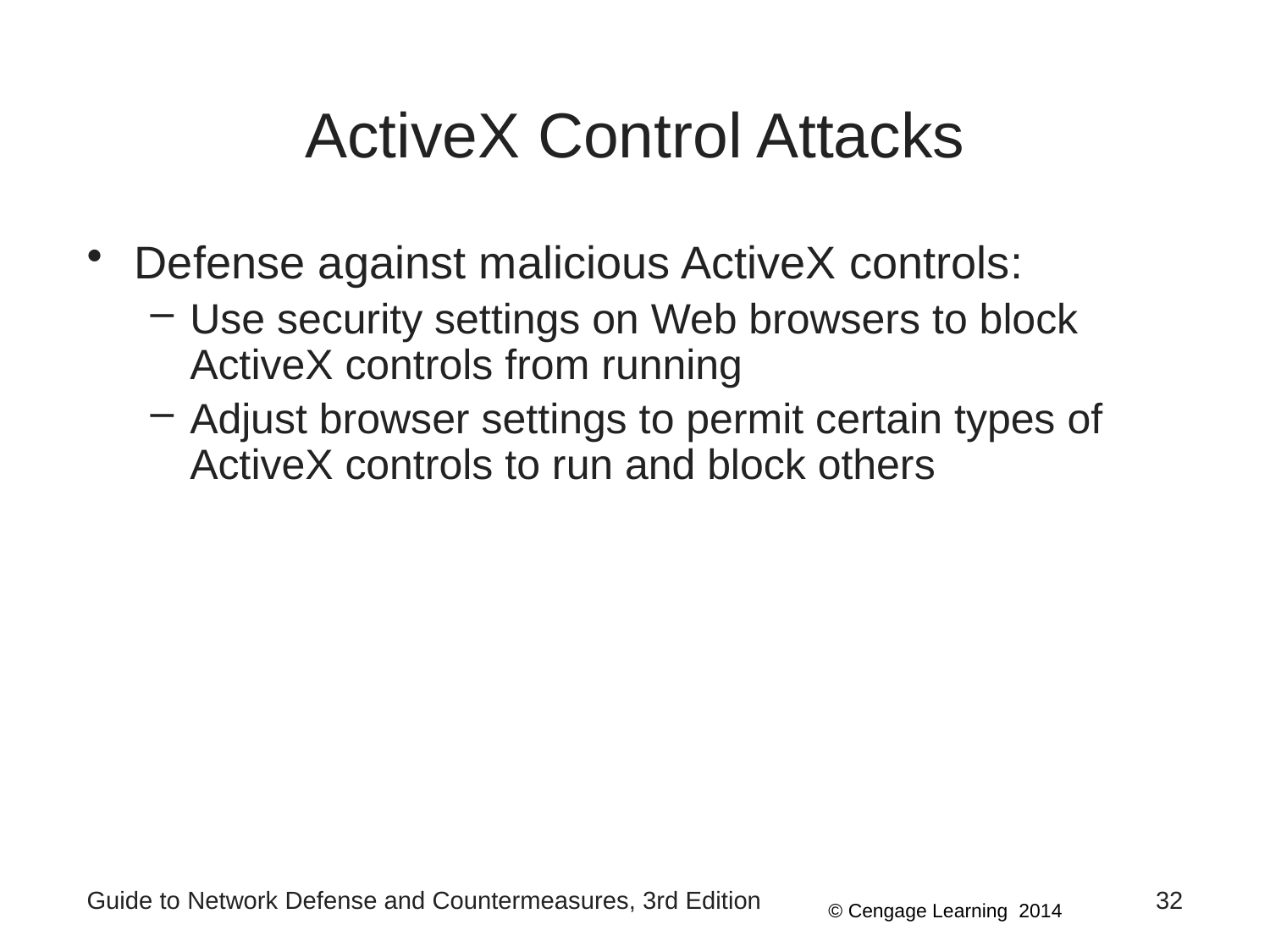

# ActiveX Control Attacks
Defense against malicious ActiveX controls:
Use security settings on Web browsers to block ActiveX controls from running
Adjust browser settings to permit certain types of ActiveX controls to run and block others
Guide to Network Defense and Countermeasures, 3rd Edition
32